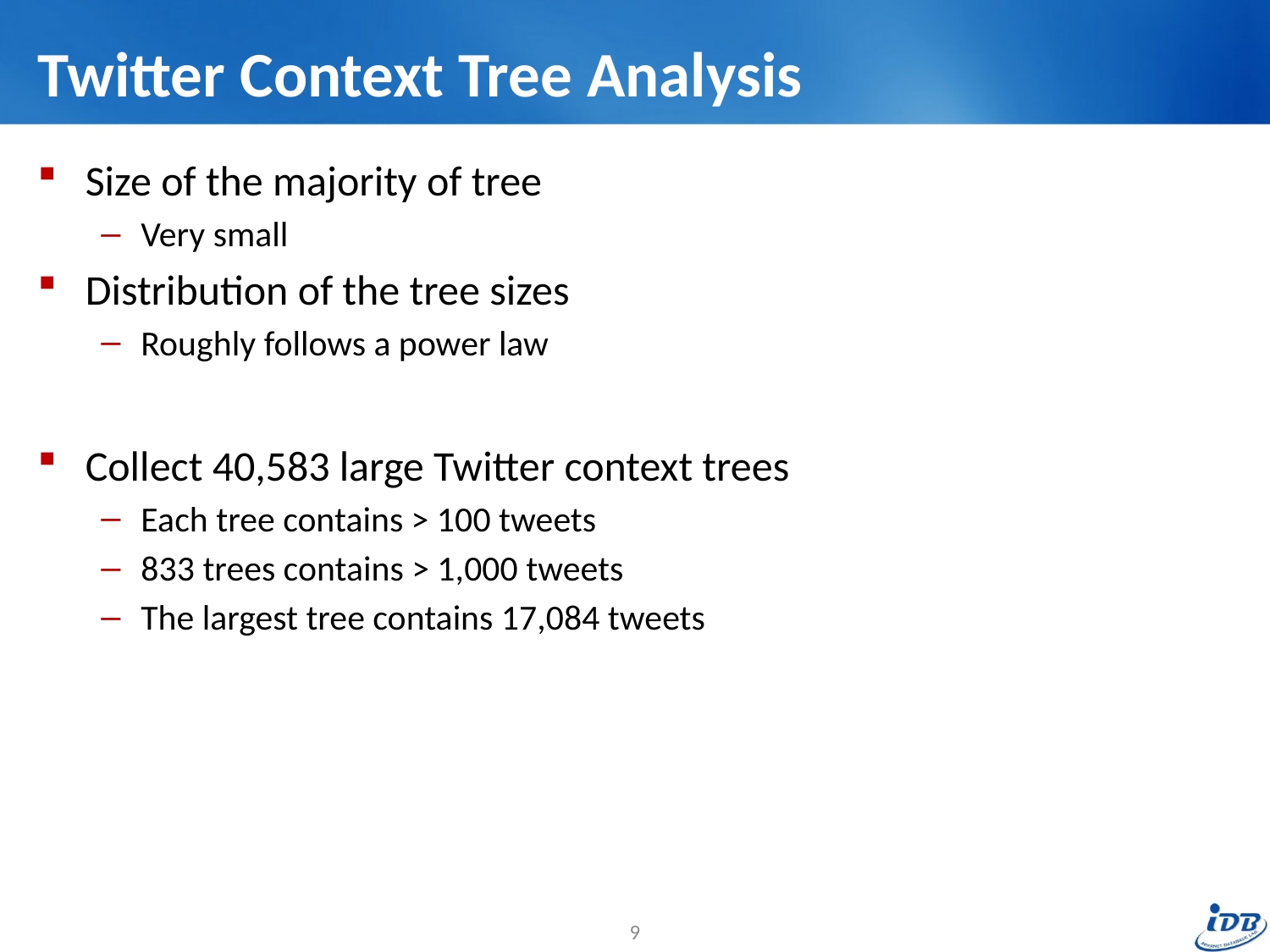

# Twitter Context Tree Analysis
Size of the majority of tree
Very small
Distribution of the tree sizes
Roughly follows a power law

Collect 40,583 large Twitter context trees
Each tree contains > 100 tweets
833 trees contains > 1,000 tweets
The largest tree contains 17,084 tweets

9